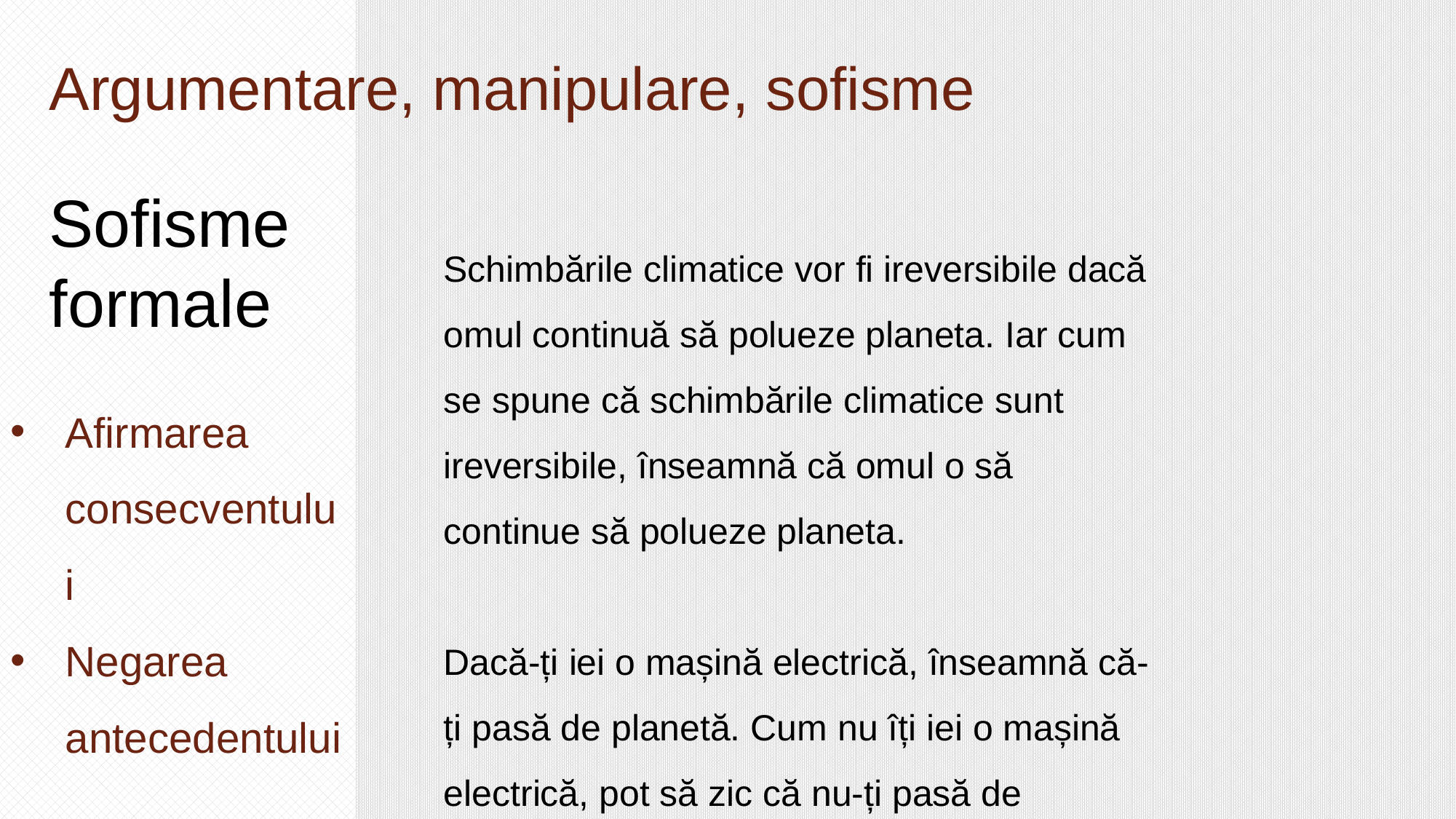

Argumentare, manipulare, sofisme
Sofisme formale
Schimbările climatice vor fi ireversibile dacă omul continuă să polueze planeta. Iar cum se spune că schimbările climatice sunt ireversibile, înseamnă că omul o să continue să polueze planeta.

Dacă-ți iei o mașină electrică, înseamnă că-ți pasă de planetă. Cum nu îți iei o mașină electrică, pot să zic că nu-ți pasă de planetă.
Afirmarea consecventului
Negarea antecedentului